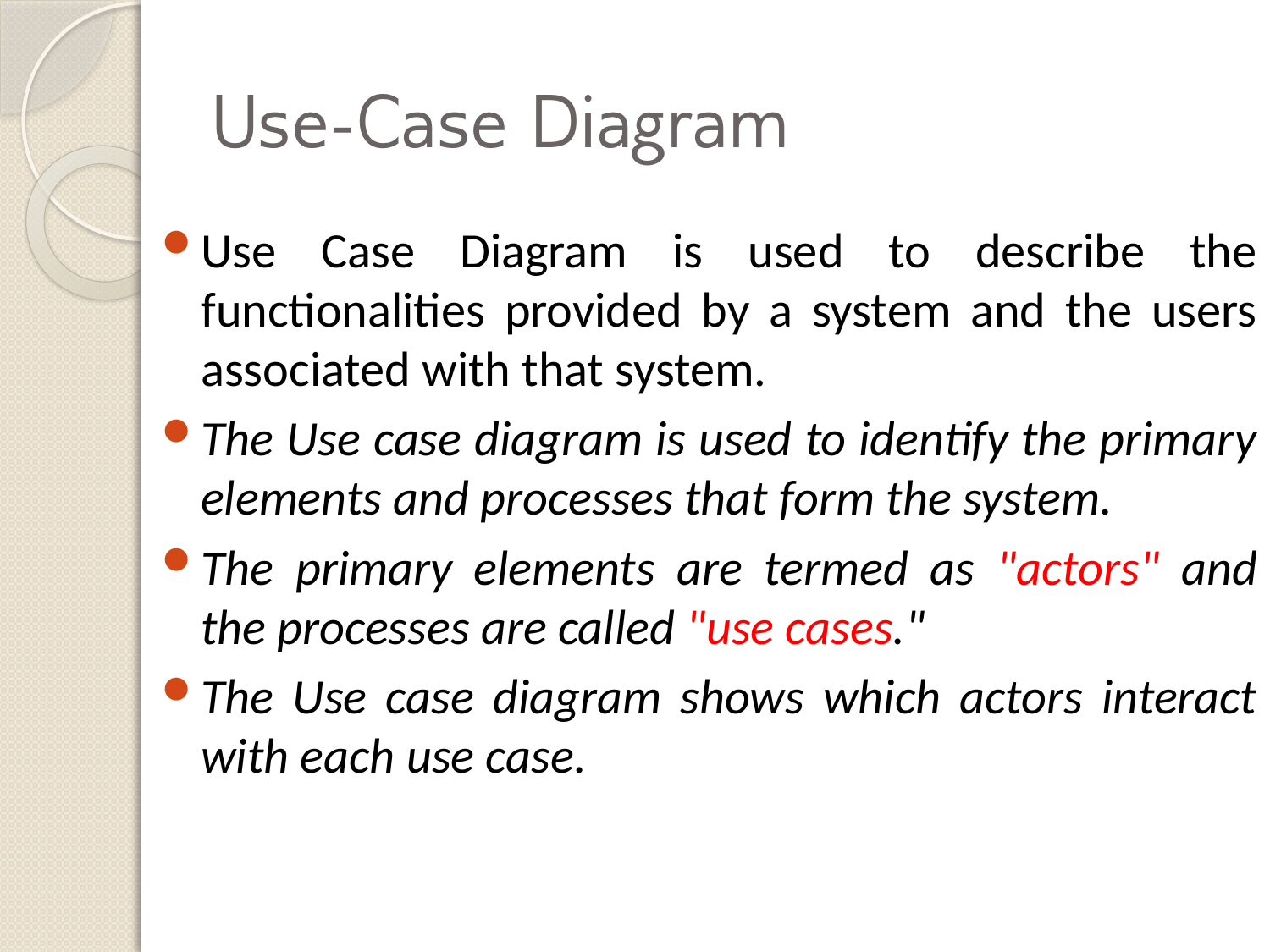

# Use-Case Diagram
Use Case Diagram is used to describe the functionalities provided by a system and the users associated with that system.
The Use case diagram is used to identify the primary elements and processes that form the system.
The primary elements are termed as "actors" and the processes are called "use cases."
The Use case diagram shows which actors interact with each use case.